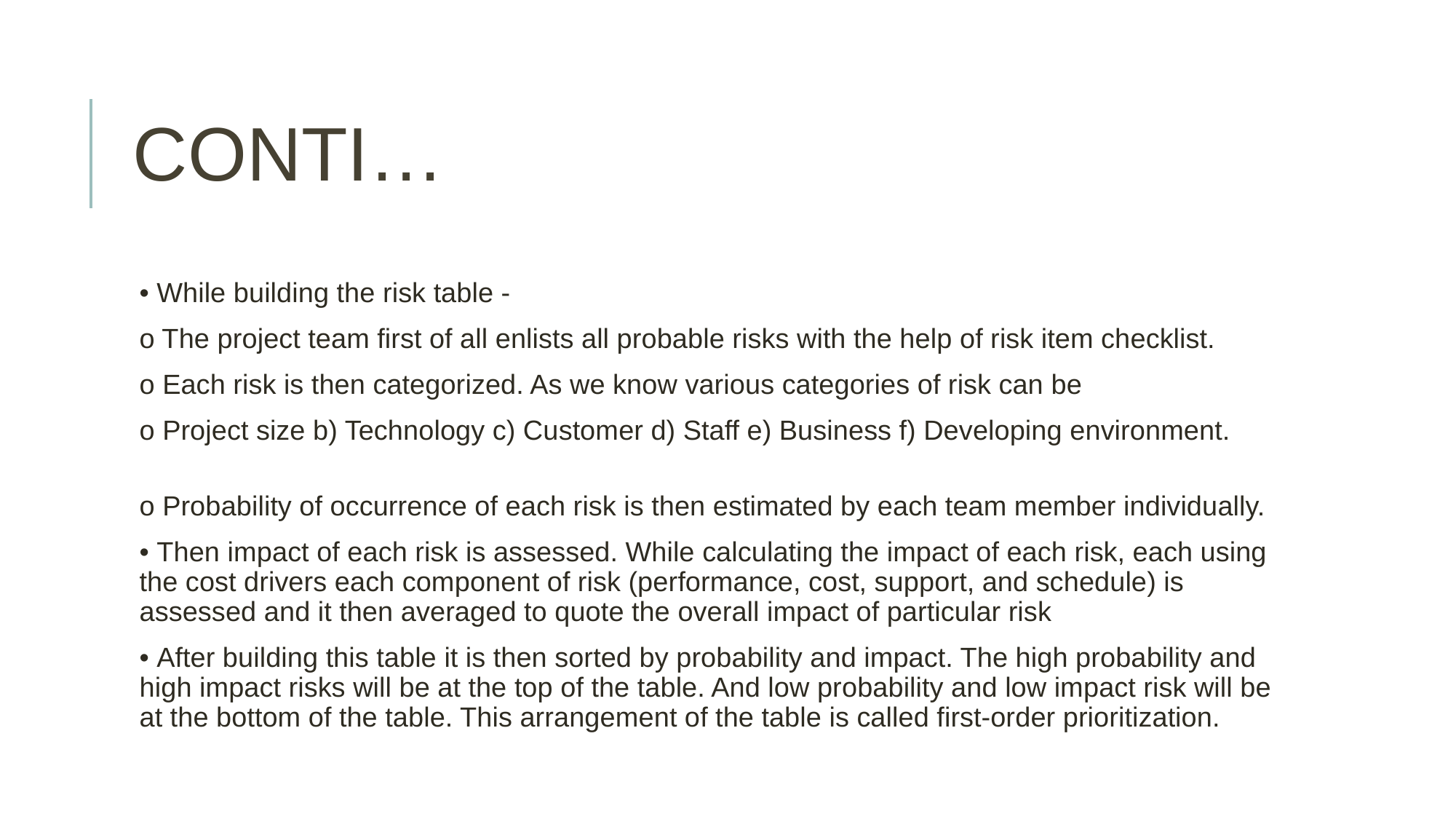

# CONTI…
• While building the risk table -
o The project team first of all enlists all probable risks with the help of risk item checklist.
o Each risk is then categorized. As we know various categories of risk can be
o Project size b) Technology c) Customer d) Staff e) Business f) Developing environment.
o Probability of occurrence of each risk is then estimated by each team member individually.
• Then impact of each risk is assessed. While calculating the impact of each risk, each using the cost drivers each component of risk (performance, cost, support, and schedule) is assessed and it then averaged to quote the overall impact of particular risk
• After building this table it is then sorted by probability and impact. The high probability and high impact risks will be at the top of the table. And low probability and low impact risk will be at the bottom of the table. This arrangement of the table is called first-order prioritization.